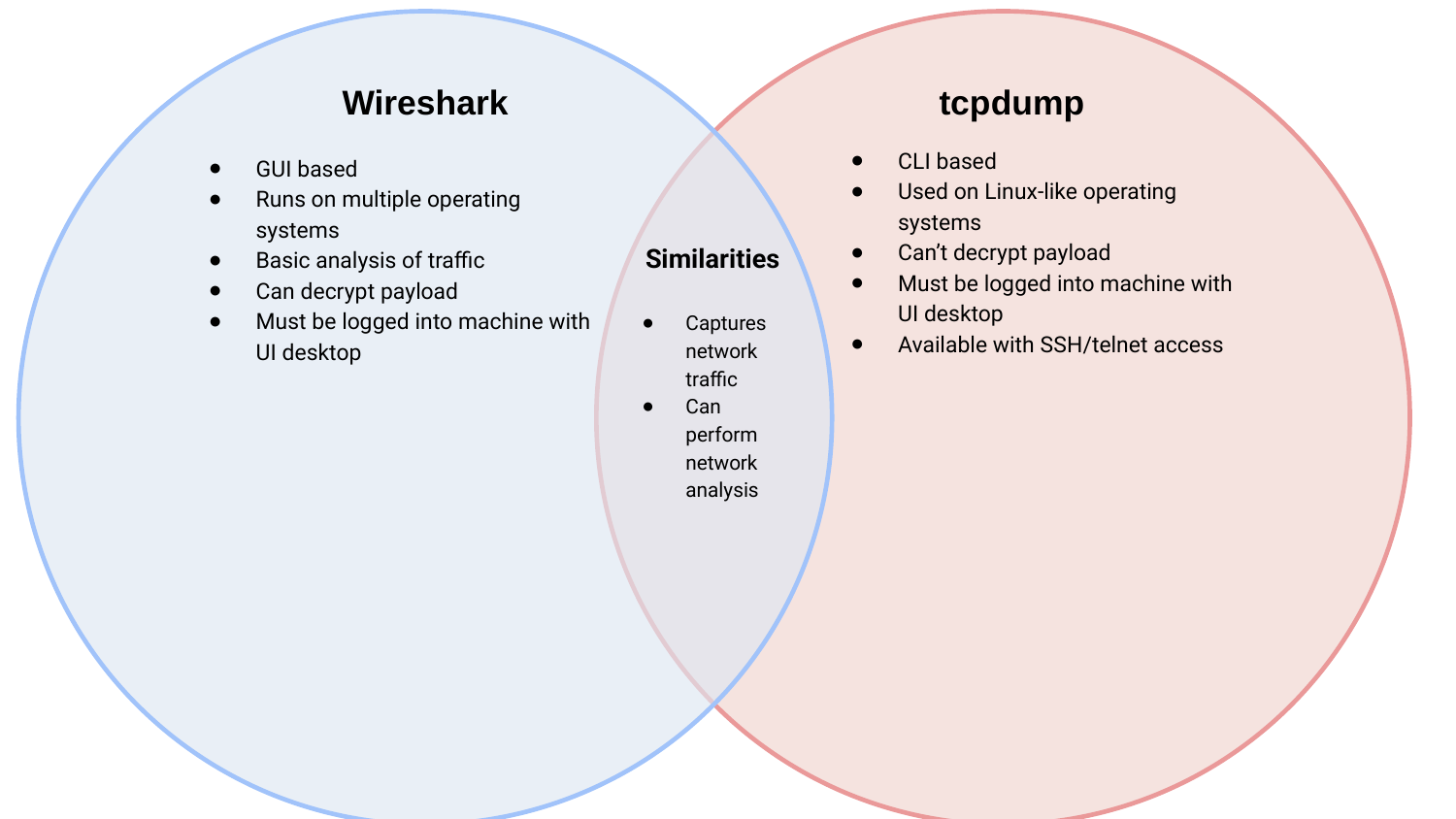

Wireshark
tcpdump
CLI based
Used on Linux-like operating systems
Can’t decrypt payload
Must be logged into machine with UI desktop
Available with SSH/telnet access

GUI based
Runs on multiple operating systems
Basic analysis of traffic
Can decrypt payload
Must be logged into machine with UI desktop

Similarities

Captures network traffic
Can perform network analysis